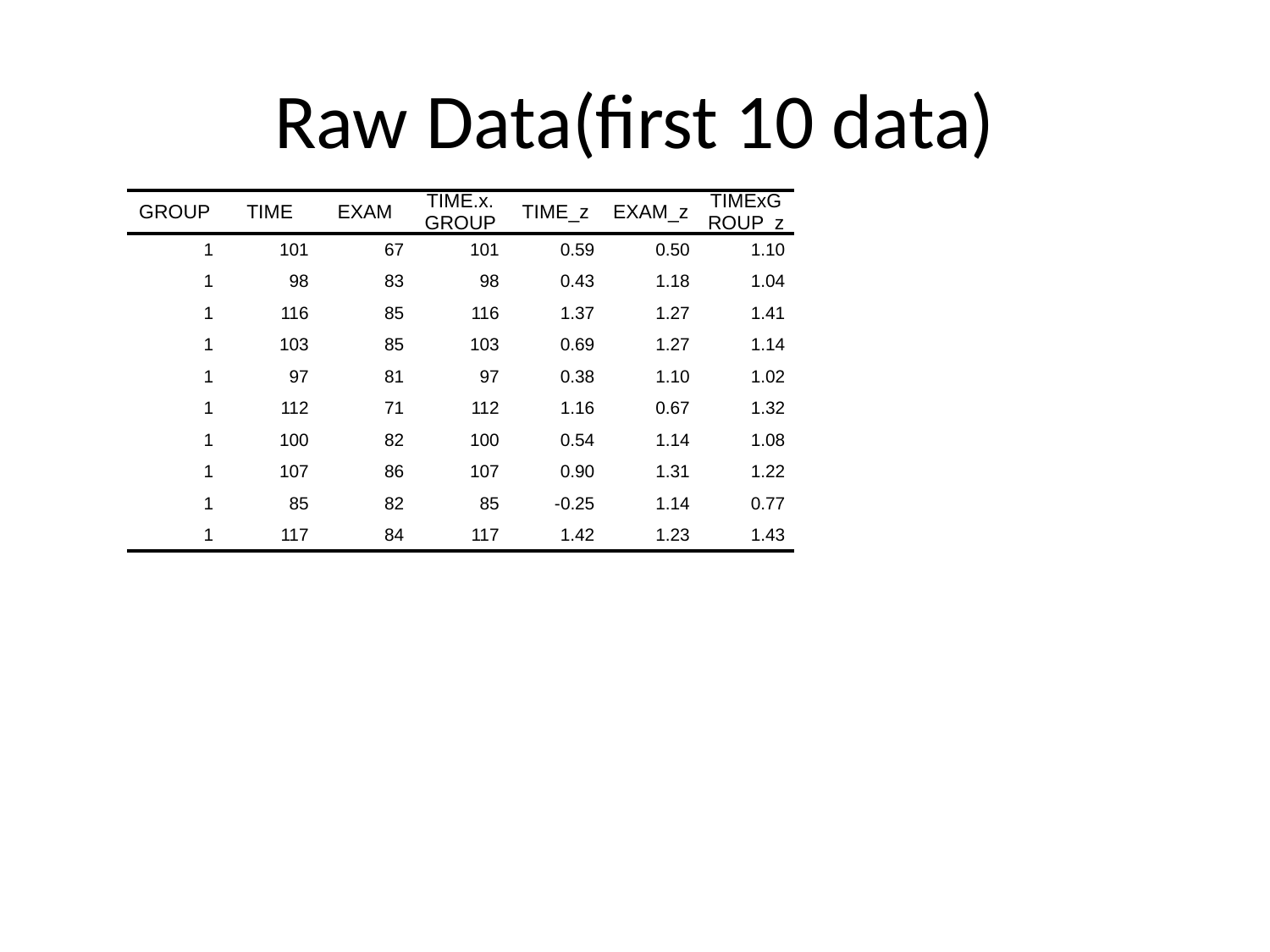

# Raw Data(first 10 data)
| GROUP | TIME | EXAM | TIME.x.GROUP | TIME\_z | EXAM\_z | TIMExGROUP\_z |
| --- | --- | --- | --- | --- | --- | --- |
| 1 | 101 | 67 | 101 | 0.59 | 0.50 | 1.10 |
| 1 | 98 | 83 | 98 | 0.43 | 1.18 | 1.04 |
| 1 | 116 | 85 | 116 | 1.37 | 1.27 | 1.41 |
| 1 | 103 | 85 | 103 | 0.69 | 1.27 | 1.14 |
| 1 | 97 | 81 | 97 | 0.38 | 1.10 | 1.02 |
| 1 | 112 | 71 | 112 | 1.16 | 0.67 | 1.32 |
| 1 | 100 | 82 | 100 | 0.54 | 1.14 | 1.08 |
| 1 | 107 | 86 | 107 | 0.90 | 1.31 | 1.22 |
| 1 | 85 | 82 | 85 | -0.25 | 1.14 | 0.77 |
| 1 | 117 | 84 | 117 | 1.42 | 1.23 | 1.43 |